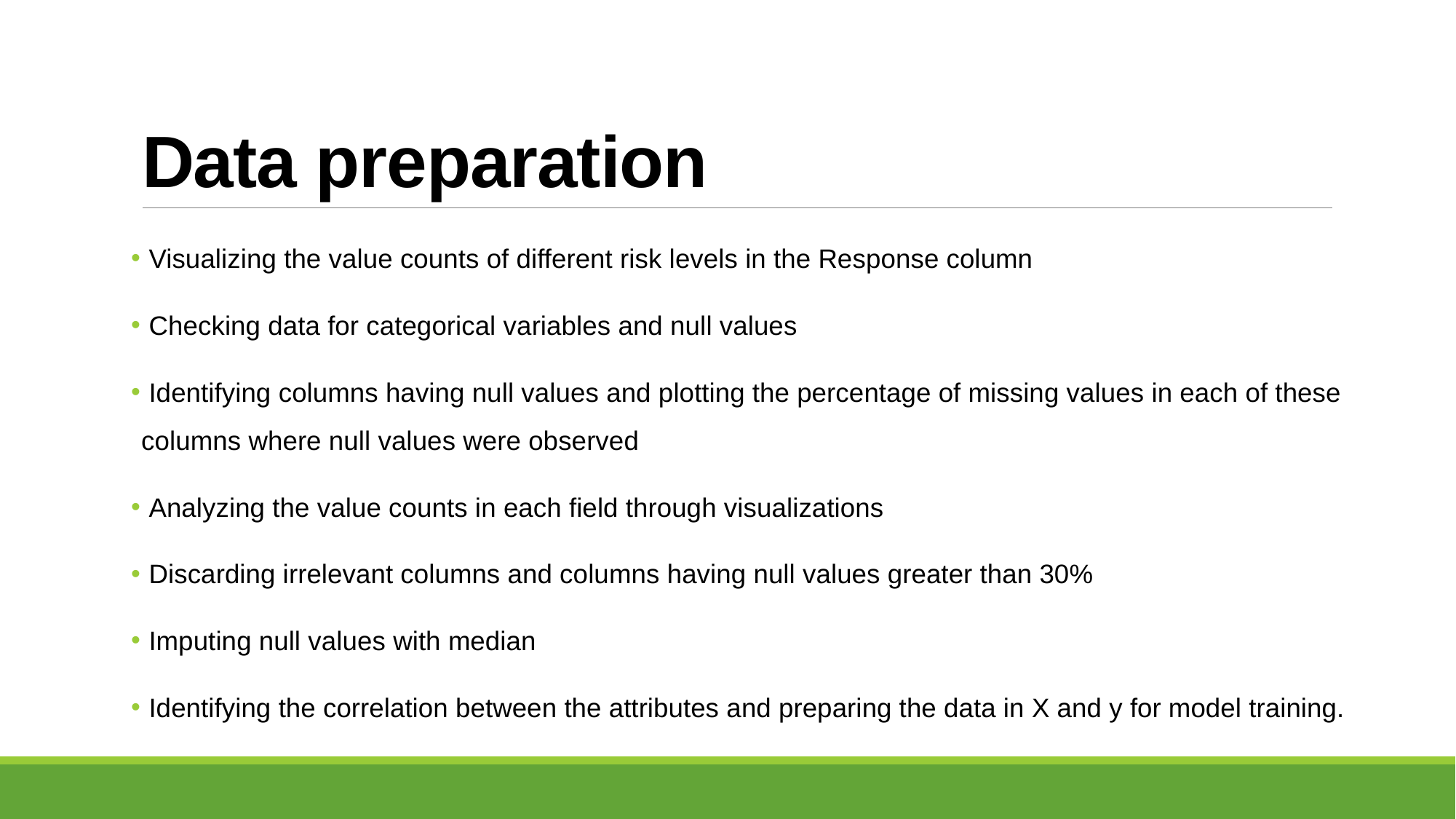

# Data preparation
 Visualizing the value counts of different risk levels in the Response column
 Checking data for categorical variables and null values
 Identifying columns having null values and plotting the percentage of missing values in each of these columns where null values were observed
 Analyzing the value counts in each field through visualizations
 Discarding irrelevant columns and columns having null values greater than 30%
 Imputing null values with median
 Identifying the correlation between the attributes and preparing the data in X and y for model training.